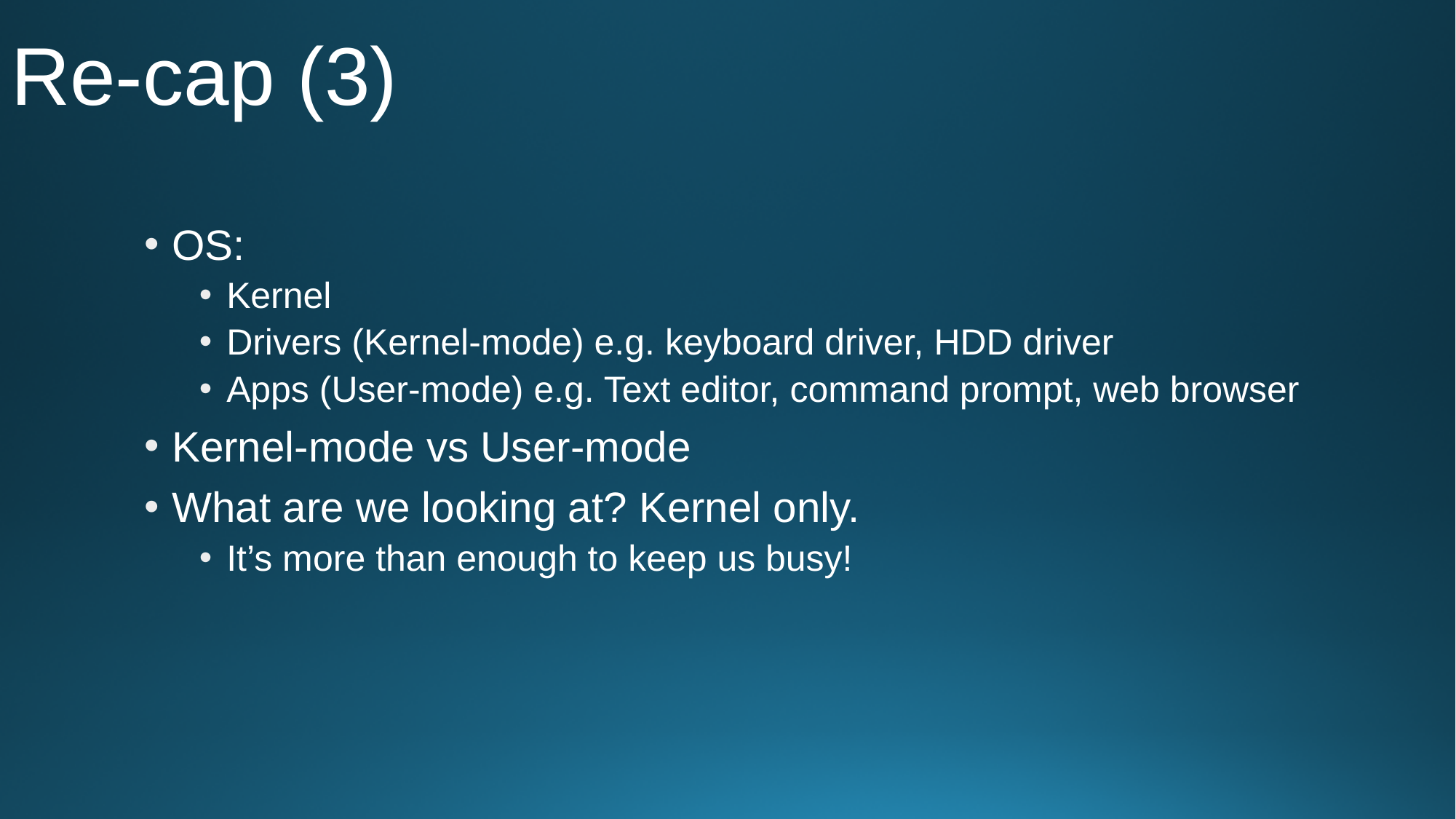

# Re-cap (3)
OS:
Kernel
Drivers (Kernel-mode) e.g. keyboard driver, HDD driver
Apps (User-mode) e.g. Text editor, command prompt, web browser
Kernel-mode vs User-mode
What are we looking at? Kernel only.
It’s more than enough to keep us busy!